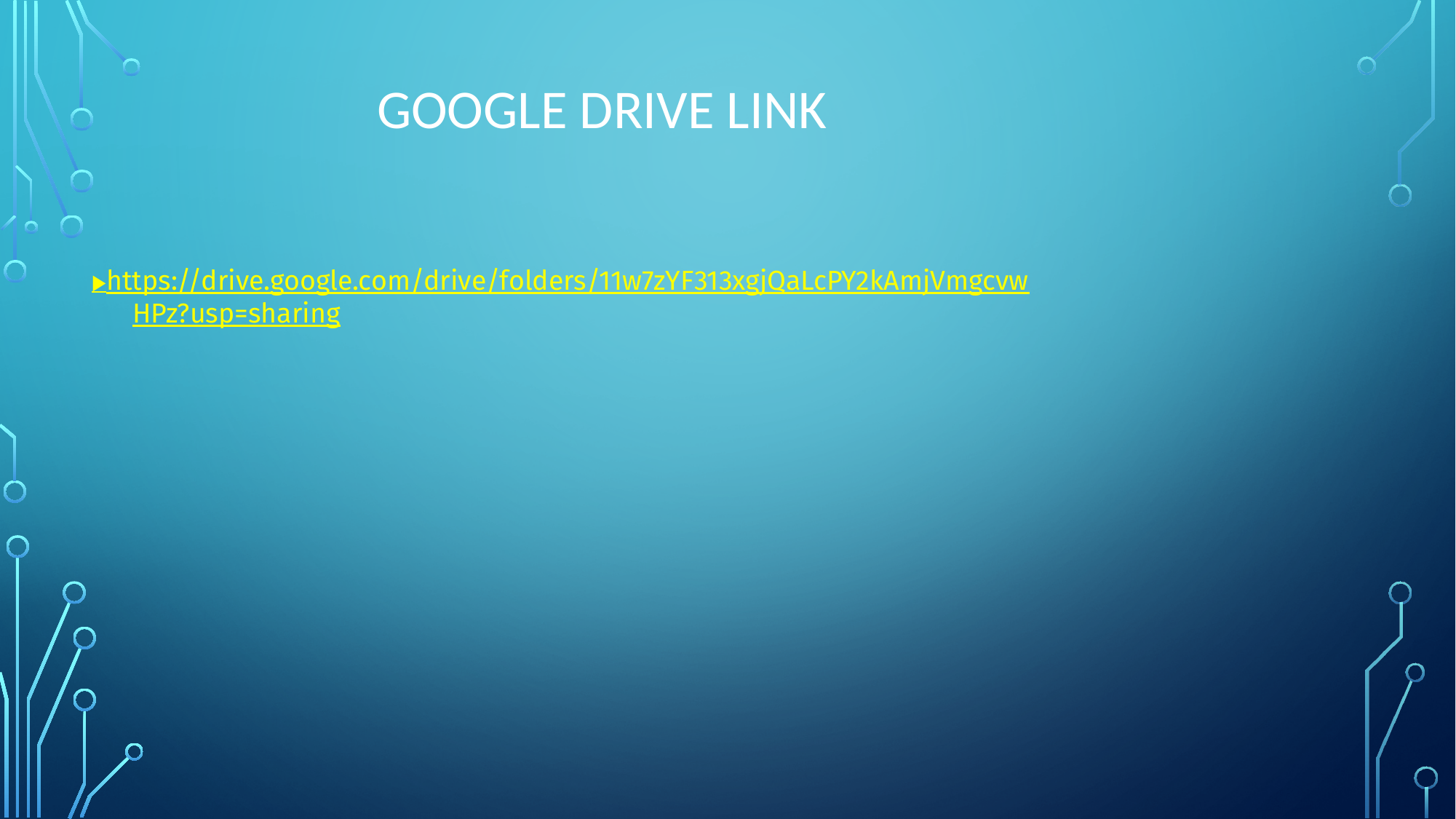

# GOOGLE DRIVE LINK
▶	https://drive.google.com/drive/folders/11w7zYF313xgjQaLcPY2kAmjVmgcvw
HPz?usp=sharing